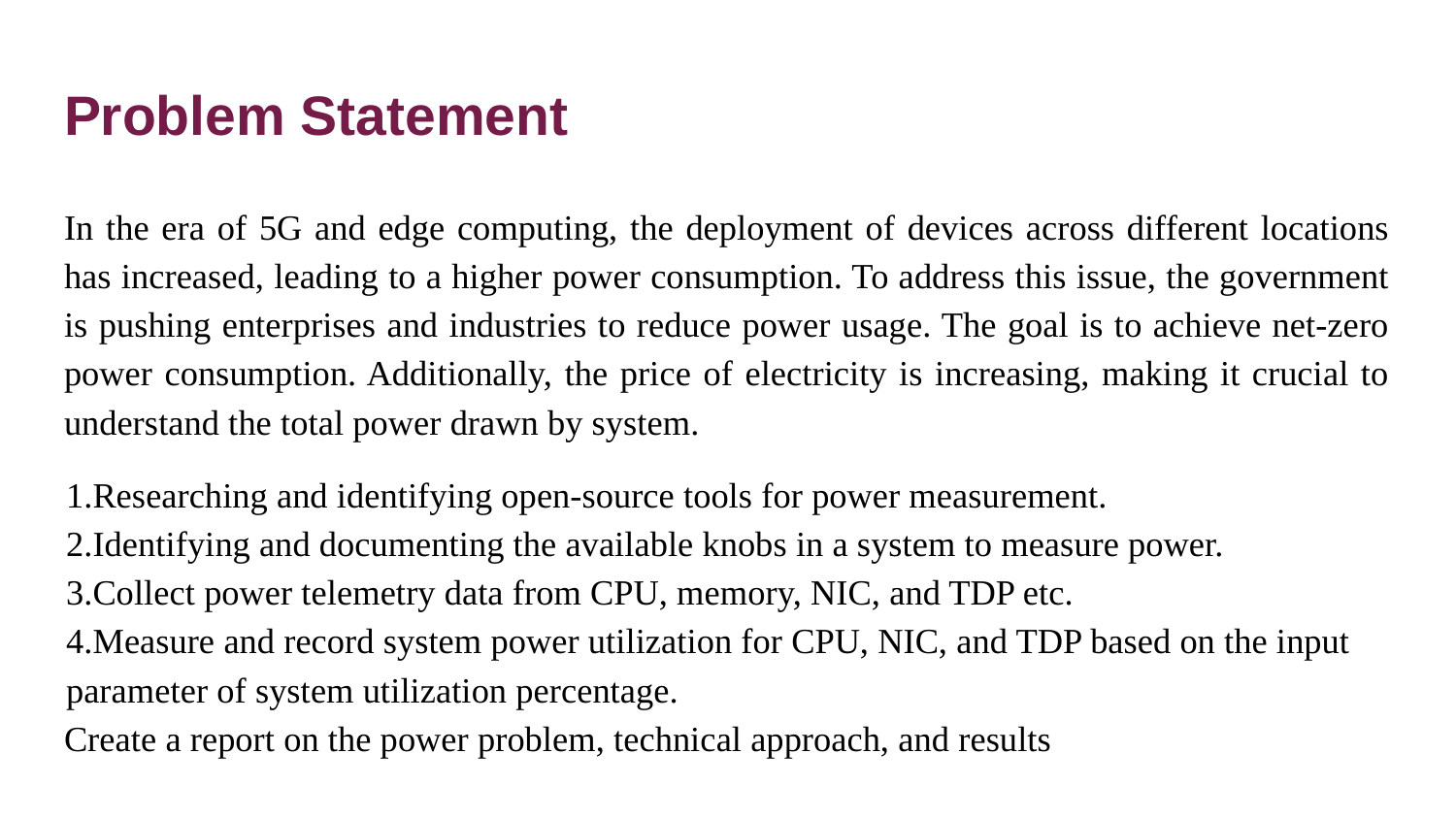

# Problem Statement
In the era of 5G and edge computing, the deployment of devices across different locations has increased, leading to a higher power consumption. To address this issue, the government is pushing enterprises and industries to reduce power usage. The goal is to achieve net-zero power consumption. Additionally, the price of electricity is increasing, making it crucial to understand the total power drawn by system.
1.Researching and identifying open-source tools for power measurement.
2.Identifying and documenting the available knobs in a system to measure power.
3.Collect power telemetry data from CPU, memory, NIC, and TDP etc.
4.Measure and record system power utilization for CPU, NIC, and TDP based on the input parameter of system utilization percentage.
Create a report on the power problem, technical approach, and results